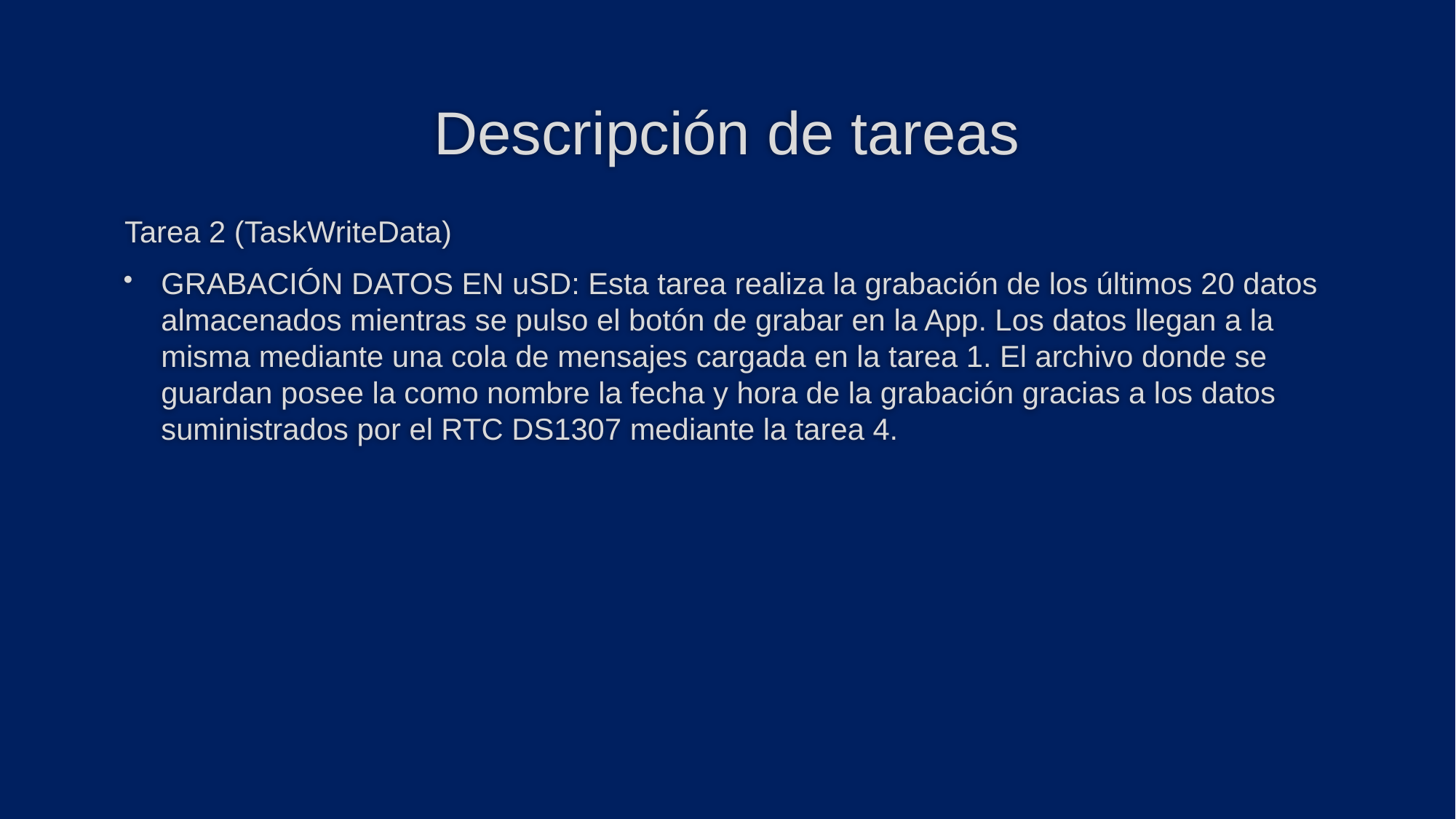

# Descripción de tareas
Tarea 2 (TaskWriteData)
GRABACIÓN DATOS EN uSD: Esta tarea realiza la grabación de los últimos 20 datos almacenados mientras se pulso el botón de grabar en la App. Los datos llegan a la misma mediante una cola de mensajes cargada en la tarea 1. El archivo donde se guardan posee la como nombre la fecha y hora de la grabación gracias a los datos suministrados por el RTC DS1307 mediante la tarea 4.